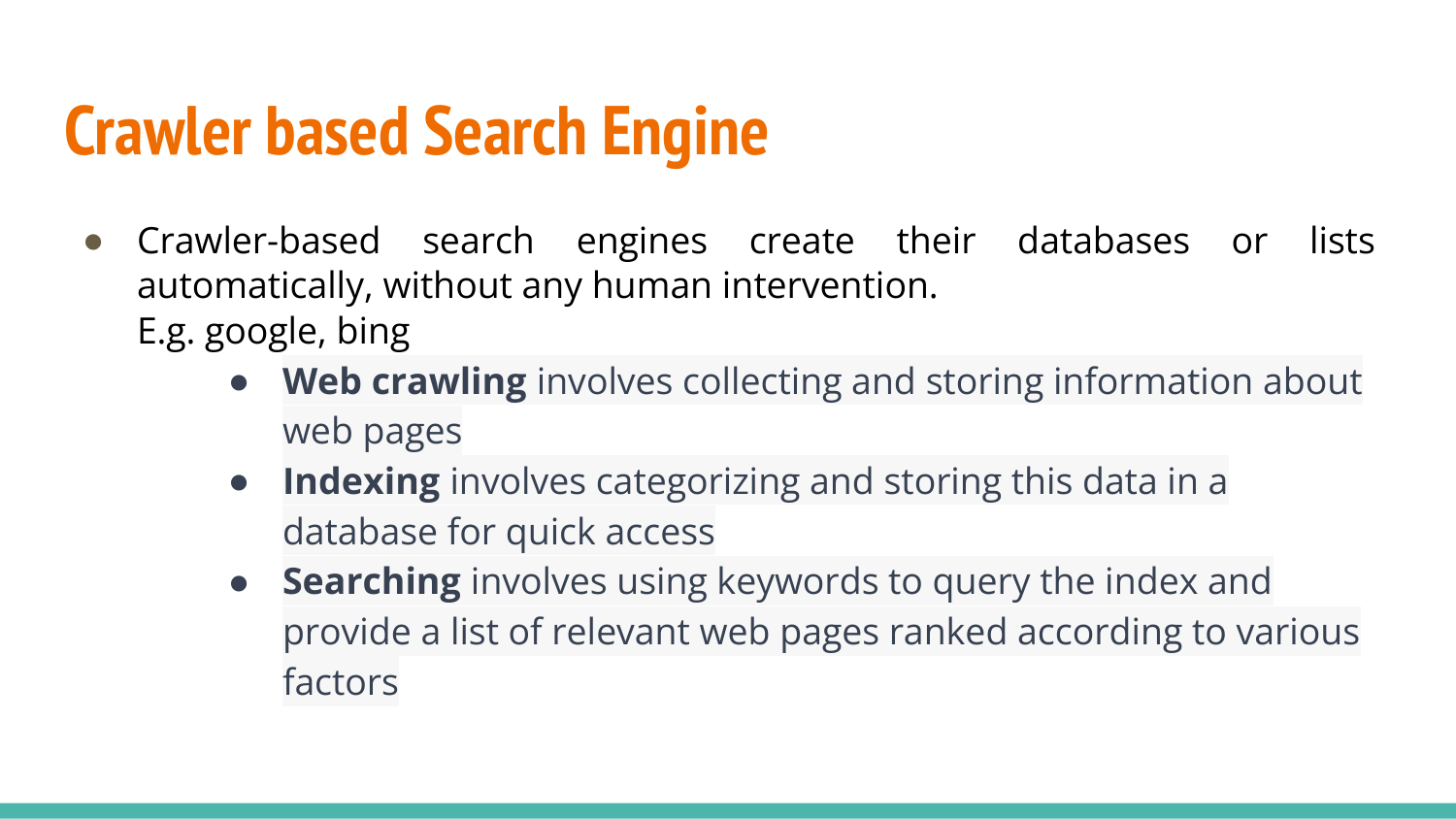

# Crawler based Search Engine
Crawler-based search engines create their databases or lists automatically, without any human intervention.
E.g. google, bing
Web crawling involves collecting and storing information about web pages
Indexing involves categorizing and storing this data in a database for quick access
Searching involves using keywords to query the index and provide a list of relevant web pages ranked according to various factors